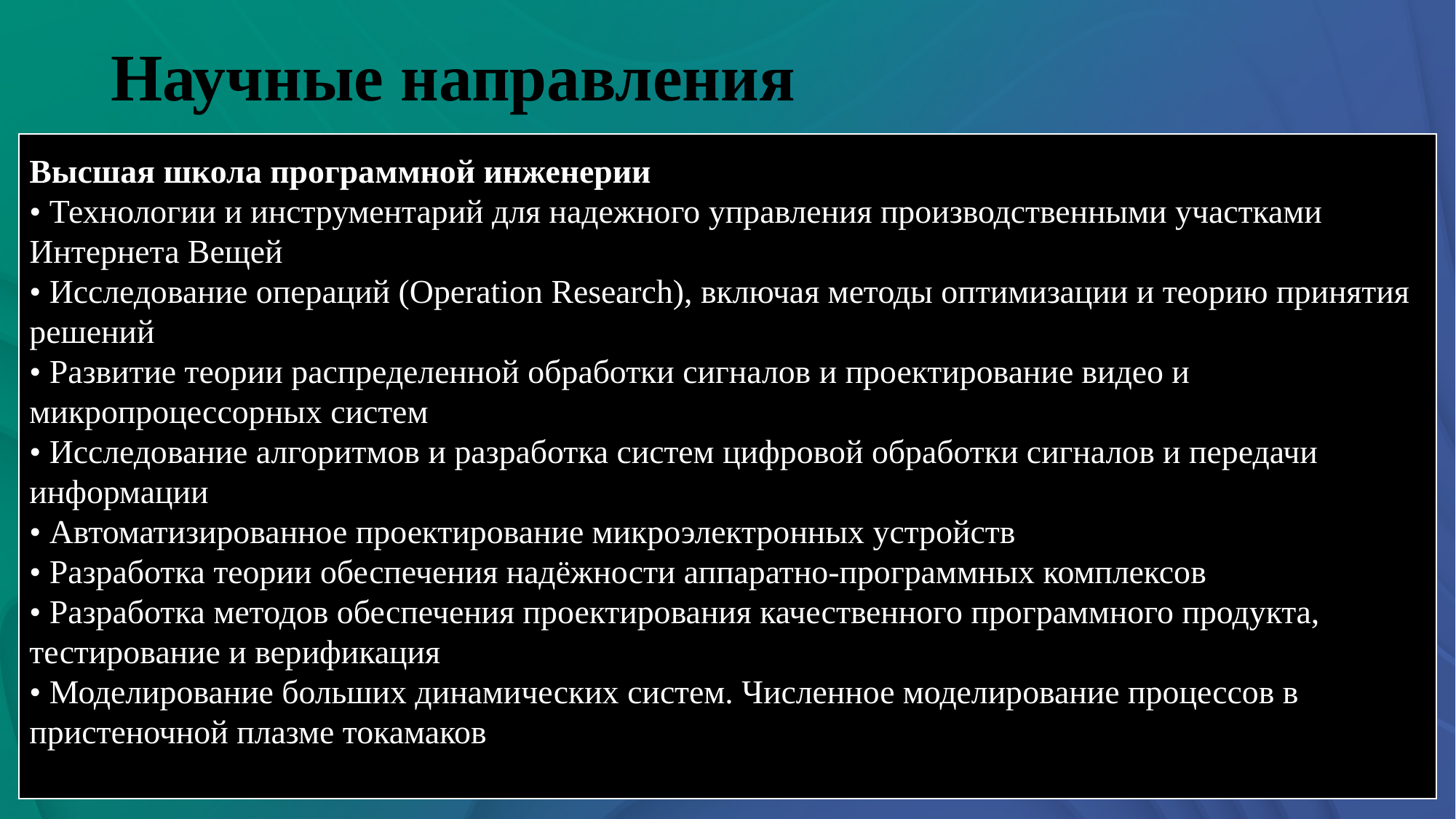

Научные направления
Высшая школа программной инженерии
• Технологии и инструментарий для надежного управления производственными участками Интернета Вещей
• Исследование операций (Operation Research), включая методы оптимизации и теорию принятия решений
• Развитие теории распределенной обработки сигналов и проектирование видео и микропроцессорных систем
• Исследование алгоритмов и разработка систем цифровой обработки сигналов и передачи информации
• Автоматизированное проектирование микроэлектронных устройств
• Разработка теории обеспечения надёжности аппаратно-программных комплексов
• Разработка методов обеспечения проектирования качественного программного продукта, тестирование и верификация
• Моделирование больших динамических систем. Численное моделирование процессов в пристеночной плазме токамаков